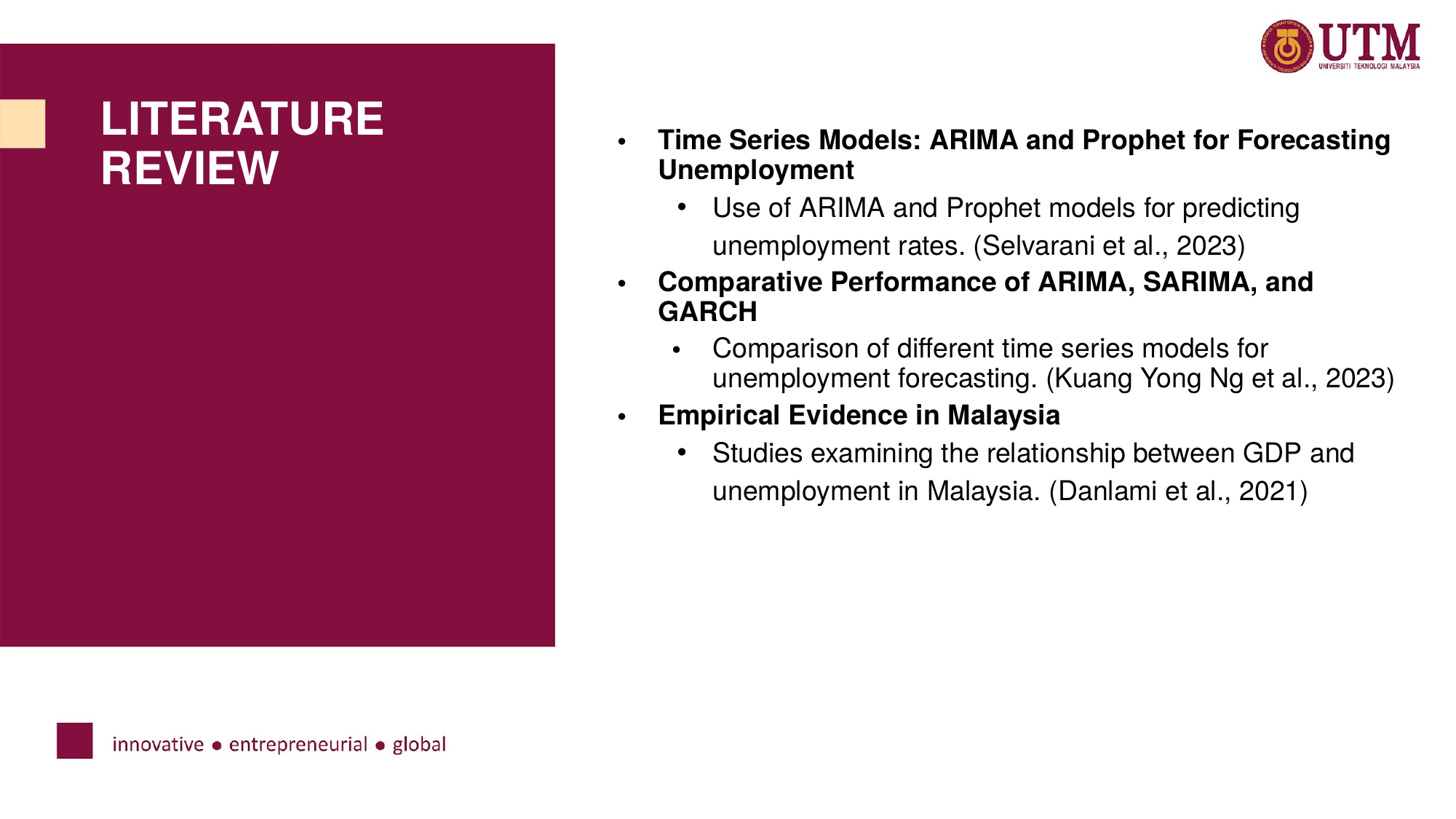

Time Series Models: ARIMA and Prophet for Forecasting Unemployment
Use of ARIMA and Prophet models for predicting unemployment rates. (Selvarani et al., 2023)
Comparative Performance of ARIMA, SARIMA, and GARCH
Comparison of different time series models for unemployment forecasting. (Kuang Yong Ng et al., 2023)
Empirical Evidence in Malaysia
Studies examining the relationship between GDP and unemployment in Malaysia. (Danlami et al., 2021)

LITERATURE REVIEW